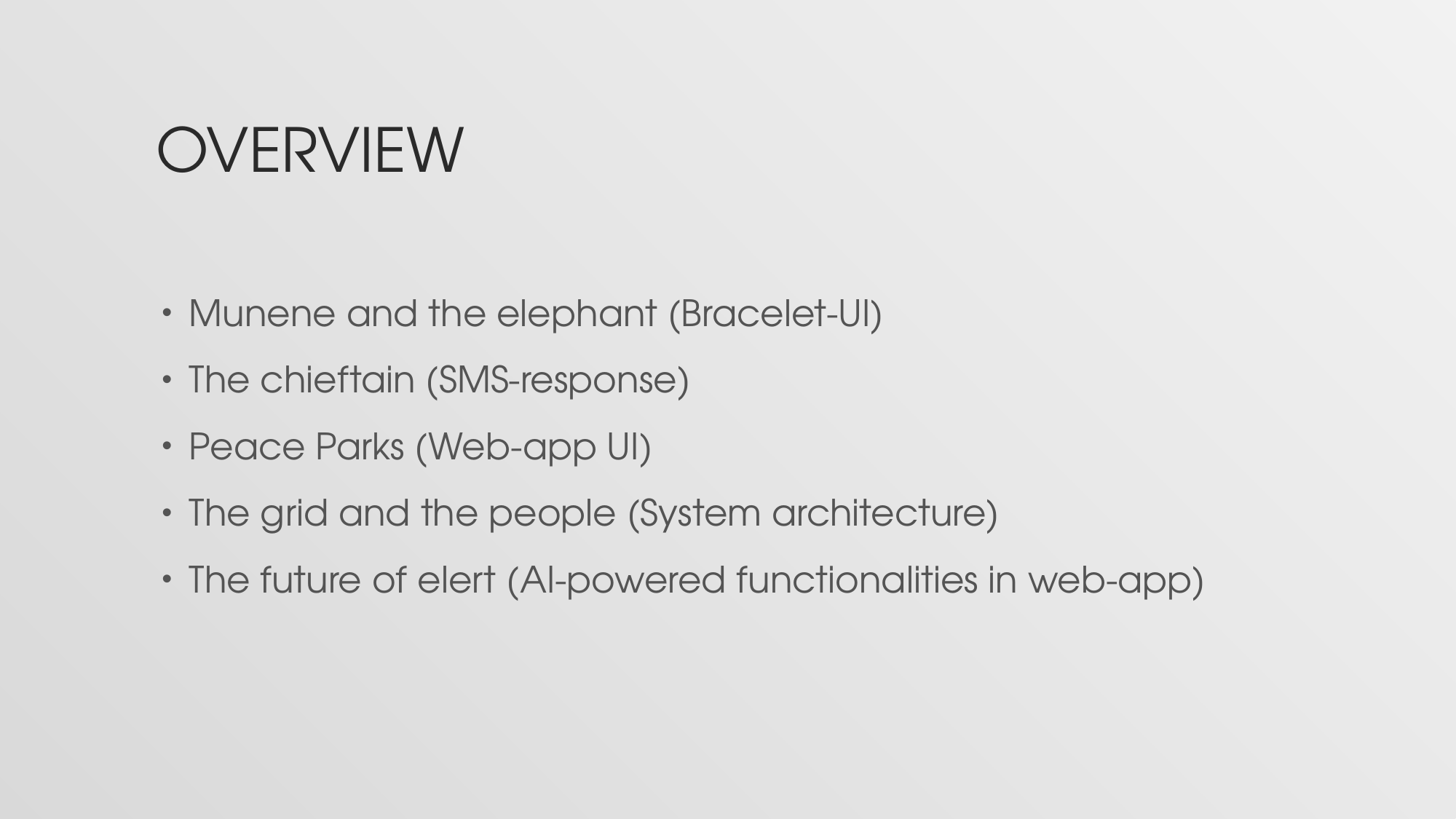

# Overview

Munene and the elephant (Bracelet-UI)
The chieftain (SMS-response)
Peace Parks (Web-app UI)
The grid and the people (System architecture)
The future of elert (AI-powered functionalities in web-app)